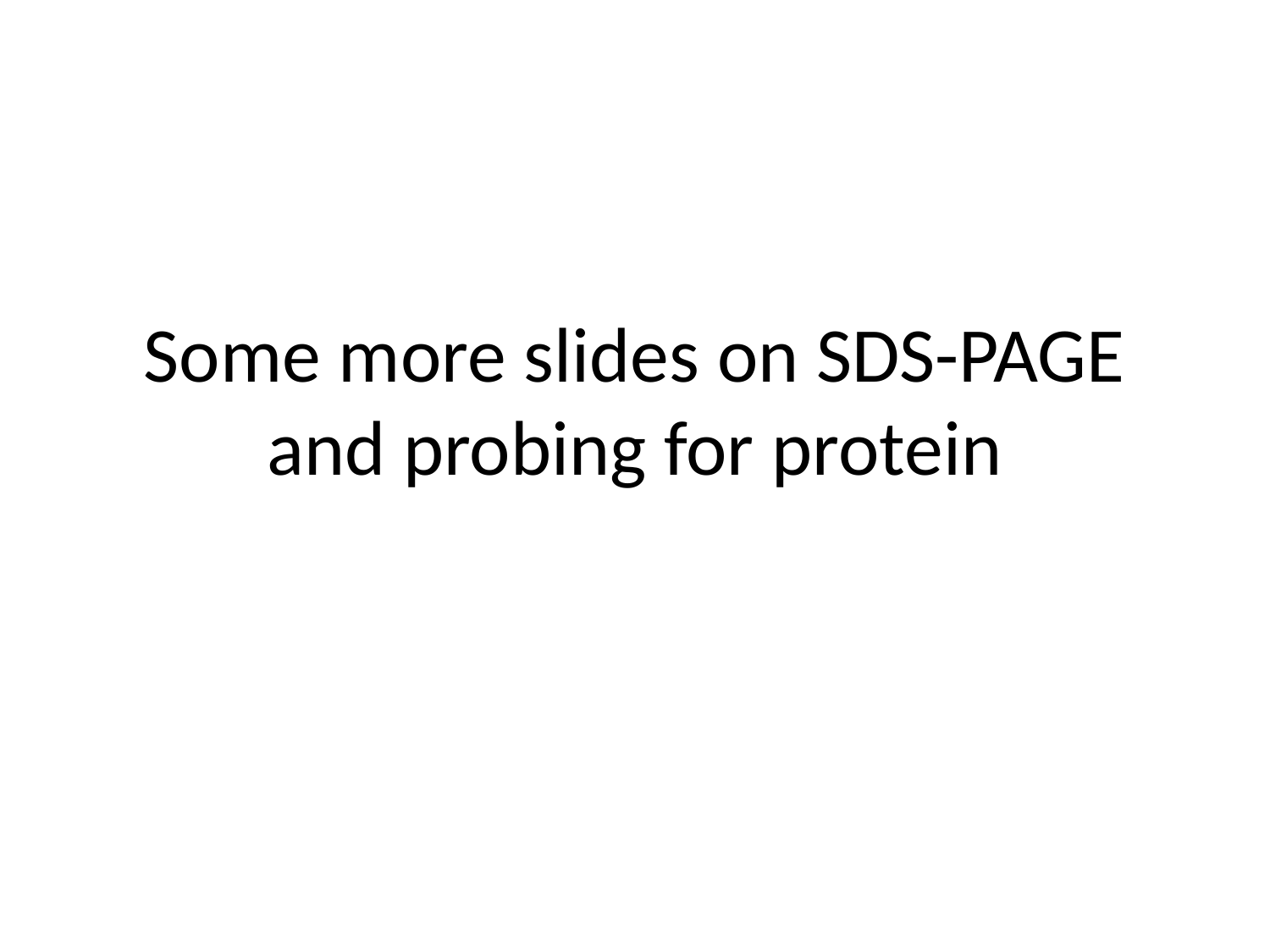

# Some more slides on SDS-PAGE and probing for protein